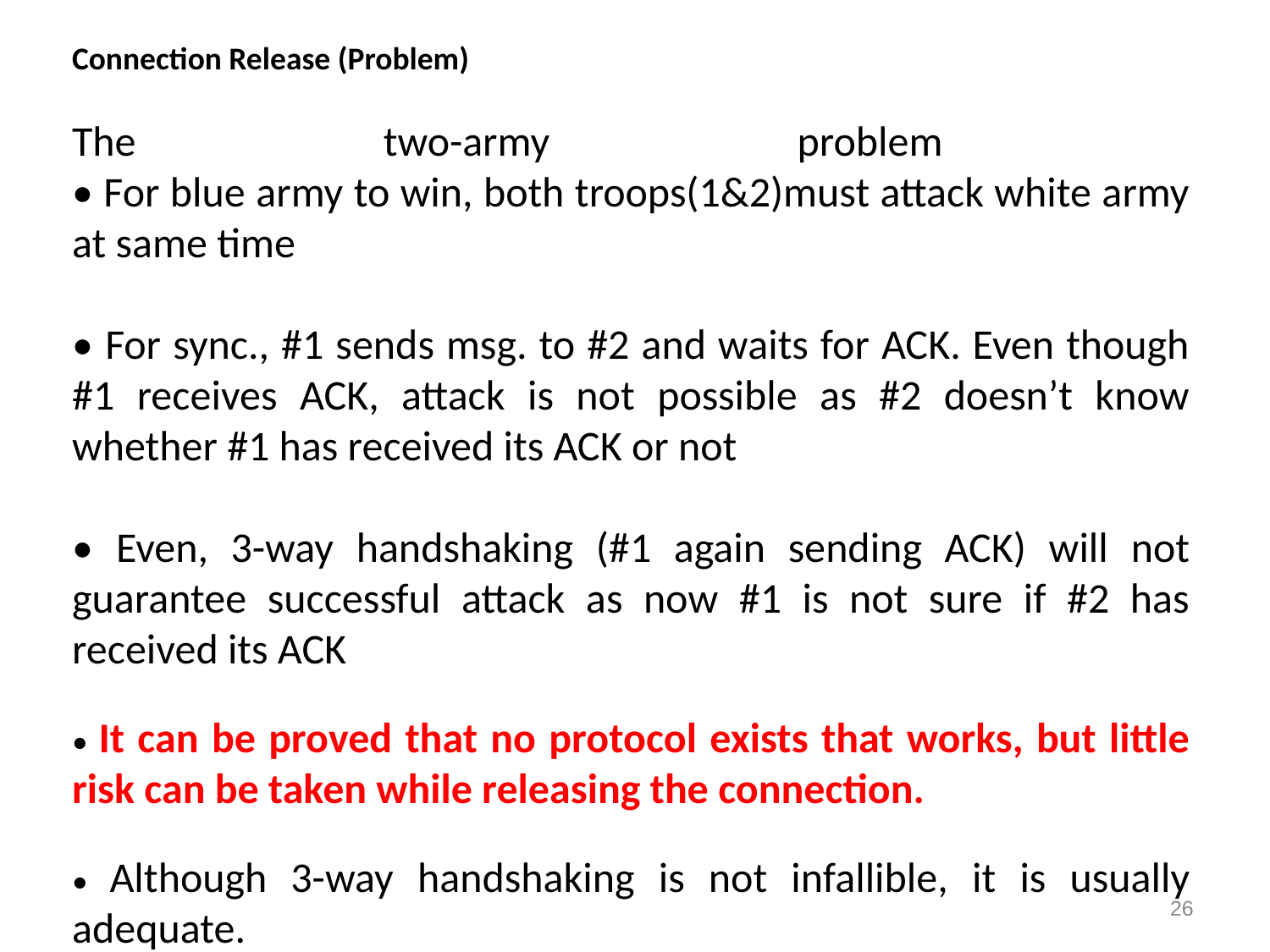

Connection Release (Problem)

The two-army problem
• For blue army to win, both troops(1&2)must attack white army at same time
• For sync., #1 sends msg. to #2 and waits for ACK. Even though #1 receives ACK, attack is not possible as #2 doesn’t know whether #1 has received its ACK or not
• Even, 3-way handshaking (#1 again sending ACK) will not guarantee successful attack as now #1 is not sure if #2 has received its ACK
• It can be proved that no protocol exists that works, but little risk can be taken while releasing the connection.
• Although 3-way handshaking is not infallible, it is usually adequate.
26